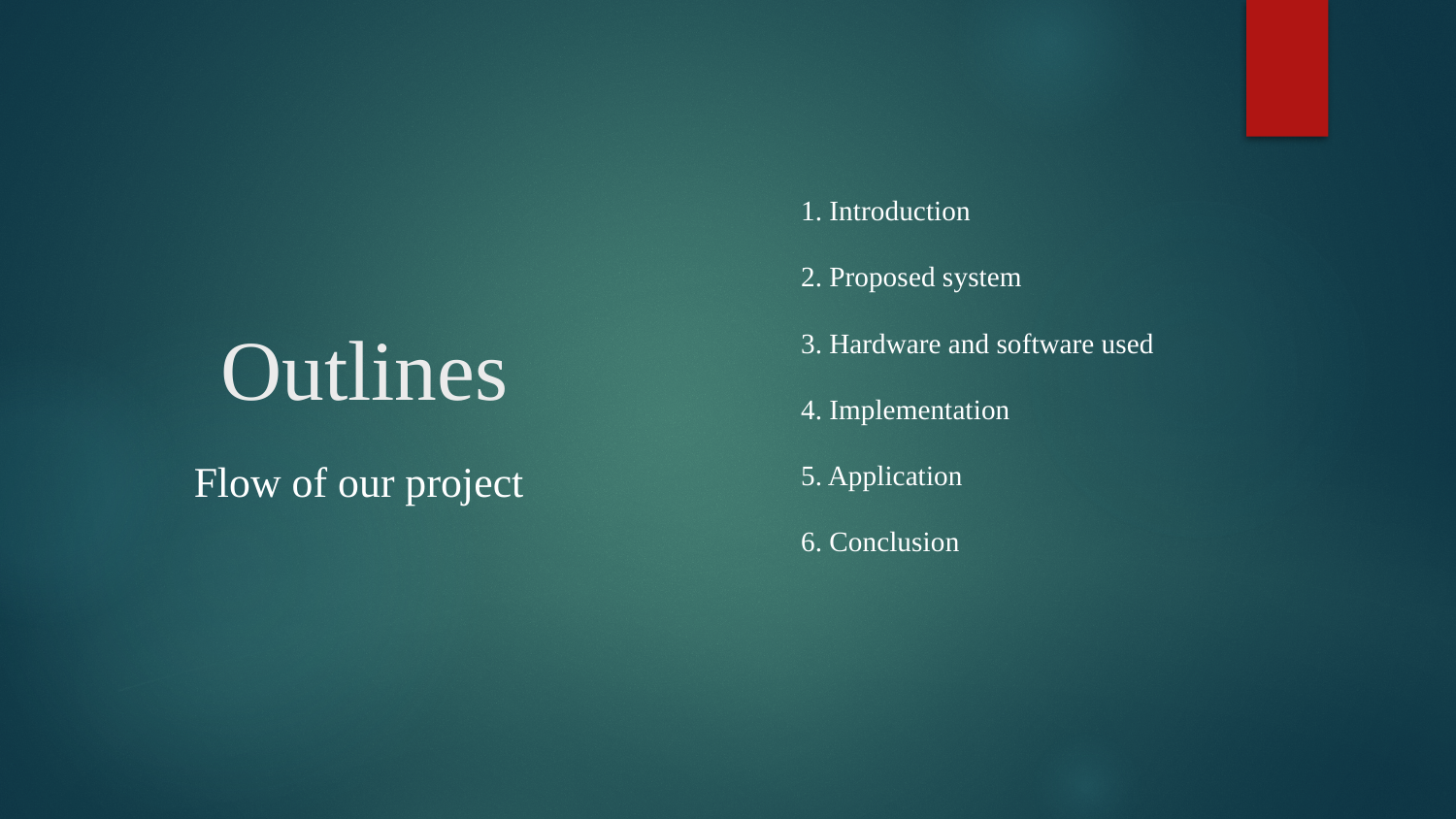

1. Introduction
2. Proposed system
3. Hardware and software used
4. Implementation
5. Application
6. Conclusion

# Outlines
Flow of our project